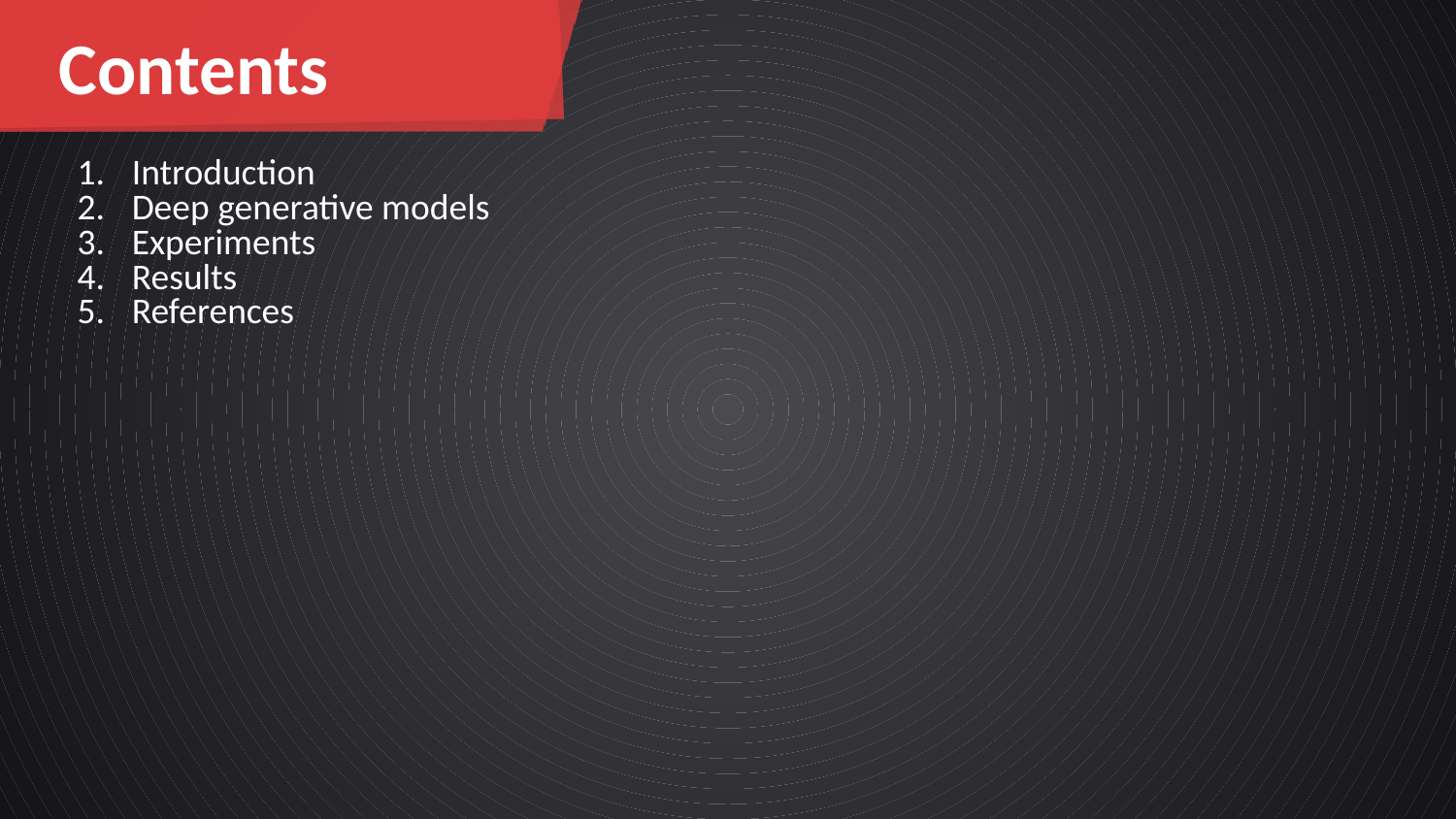

Contents
Introduction
Deep generative models
Experiments
Results
References